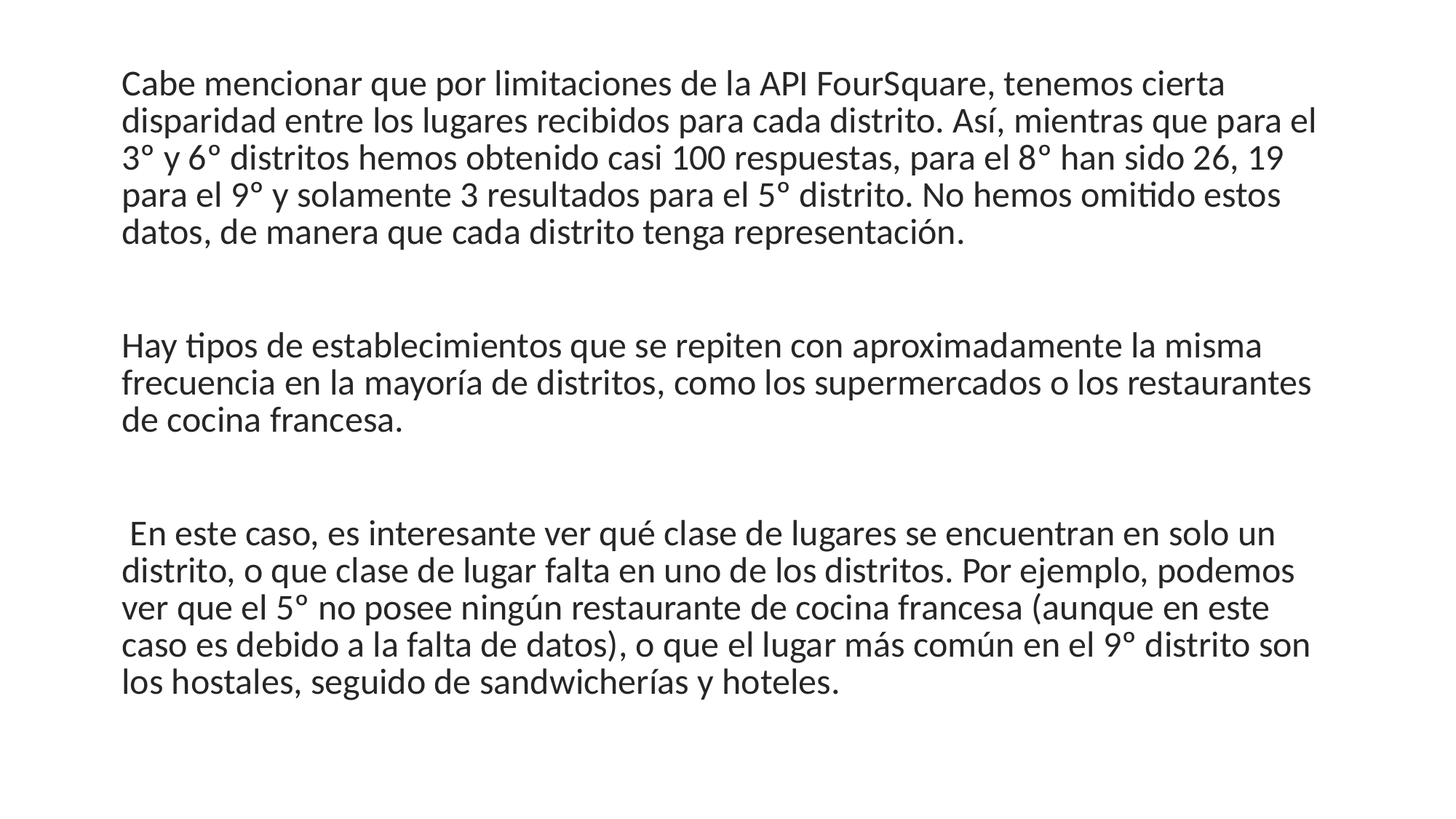

Cabe mencionar que por limitaciones de la API FourSquare, tenemos cierta disparidad entre los lugares recibidos para cada distrito. Así, mientras que para el 3º y 6º distritos hemos obtenido casi 100 respuestas, para el 8º han sido 26, 19 para el 9º y solamente 3 resultados para el 5º distrito. No hemos omitido estos datos, de manera que cada distrito tenga representación.

Hay tipos de establecimientos que se repiten con aproximadamente la misma frecuencia en la mayoría de distritos, como los supermercados o los restaurantes de cocina francesa.

 En este caso, es interesante ver qué clase de lugares se encuentran en solo un distrito, o que clase de lugar falta en uno de los distritos. Por ejemplo, podemos ver que el 5º no posee ningún restaurante de cocina francesa (aunque en este caso es debido a la falta de datos), o que el lugar más común en el 9º distrito son los hostales, seguido de sandwicherías y hoteles.